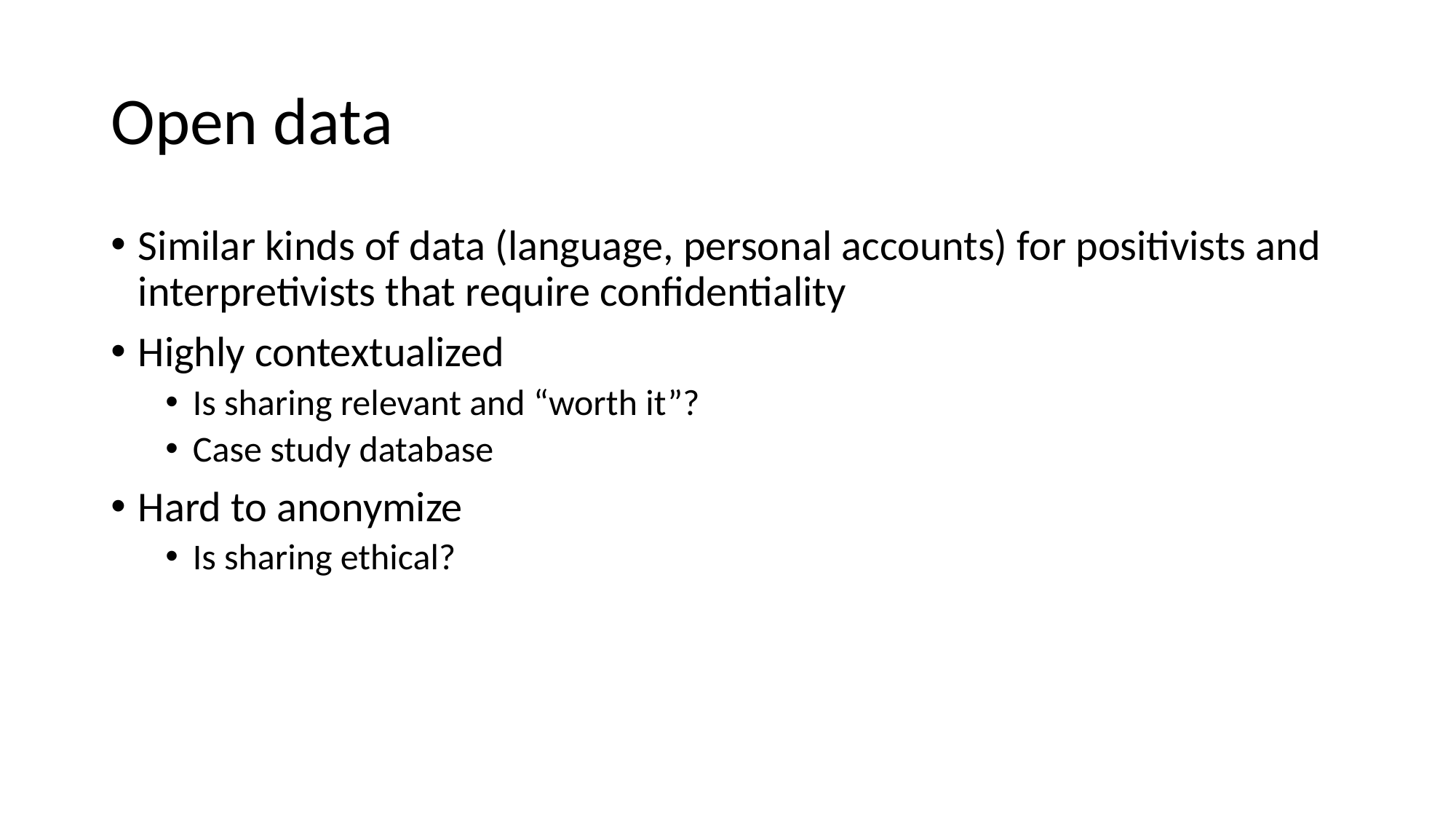

# Open data
Similar kinds of data (language, personal accounts) for positivists and interpretivists that require confidentiality
Highly contextualized
Is sharing relevant and “worth it”?
Case study database
Hard to anonymize
Is sharing ethical?